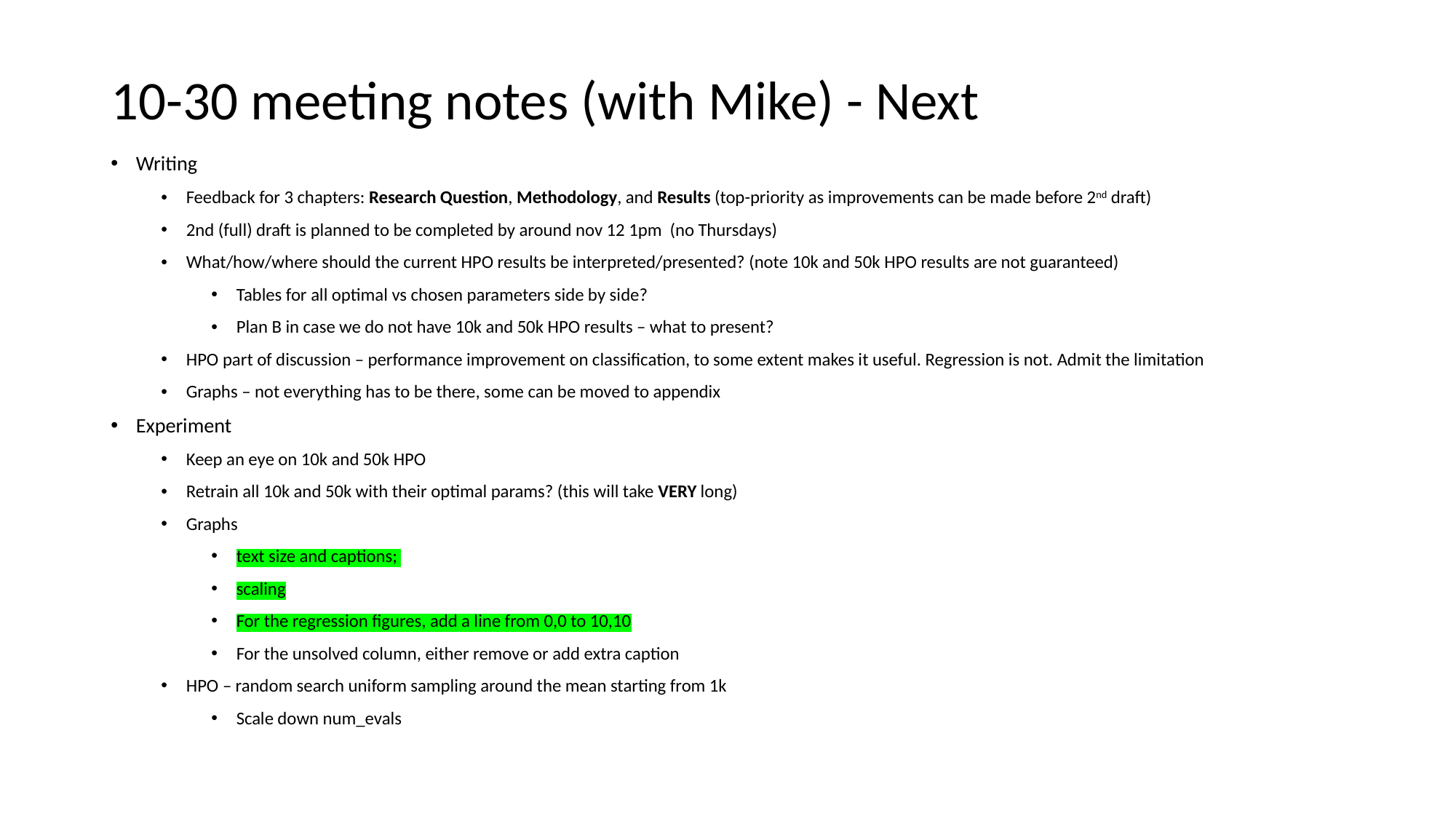

# 10-30 meeting notes (with Mike) - Next
Writing
Feedback for 3 chapters: Research Question, Methodology, and Results (top-priority as improvements can be made before 2nd draft)
2nd (full) draft is planned to be completed by around nov 12 1pm  (no Thursdays)
What/how/where should the current HPO results be interpreted/presented? (note 10k and 50k HPO results are not guaranteed)
Tables for all optimal vs chosen parameters side by side?
Plan B in case we do not have 10k and 50k HPO results – what to present?
HPO part of discussion – performance improvement on classification, to some extent makes it useful. Regression is not. Admit the limitation
Graphs – not everything has to be there, some can be moved to appendix
Experiment
Keep an eye on 10k and 50k HPO
Retrain all 10k and 50k with their optimal params? (this will take VERY long)
Graphs
text size and captions;
scaling
For the regression figures, add a line from 0,0 to 10,10
For the unsolved column, either remove or add extra caption
HPO – random search uniform sampling around the mean starting from 1k
Scale down num_evals